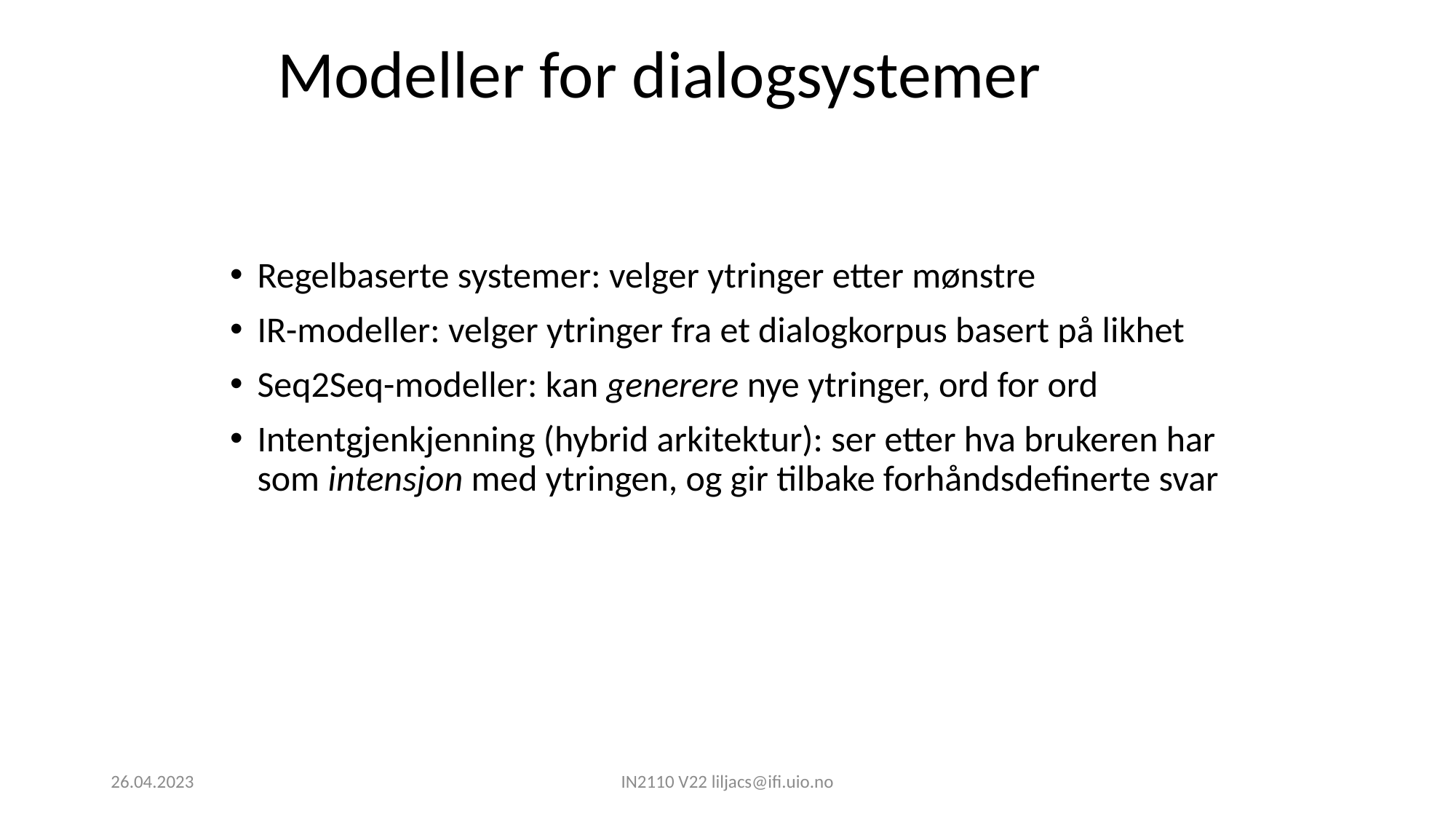

# Modeller for dialogsystemer
Regelbaserte systemer: velger ytringer etter mønstre
IR-modeller: velger ytringer fra et dialogkorpus basert på likhet
Seq2Seq-modeller: kan generere nye ytringer, ord for ord
Intentgjenkjenning (hybrid arkitektur): ser etter hva brukeren har som intensjon med ytringen, og gir tilbake forhåndsdefinerte svar
26.04.2023
IN2110 V22 liljacs@ifi.uio.no